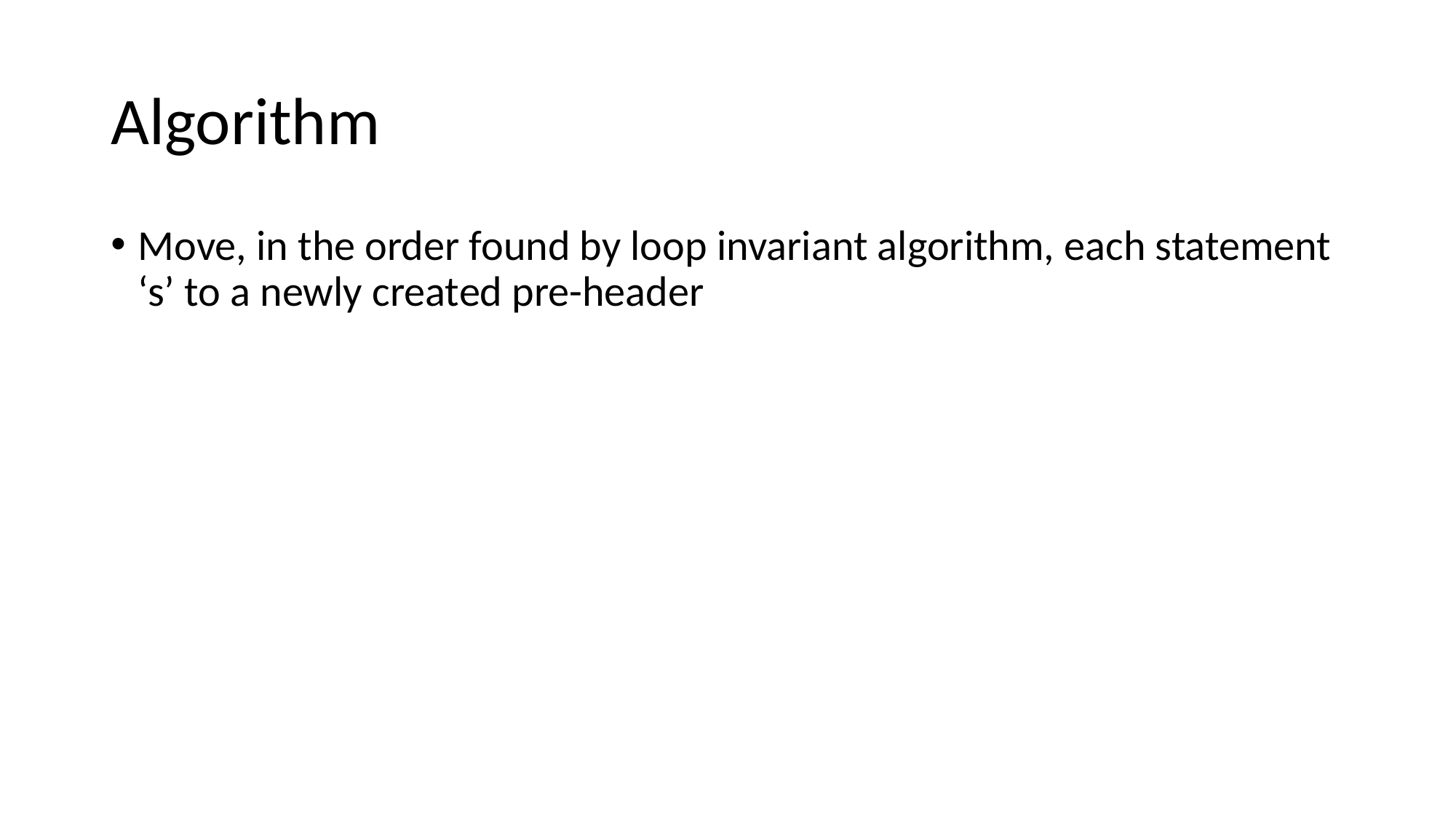

# Algorithm
Move, in the order found by loop invariant algorithm, each statement ‘s’ to a newly created pre-header